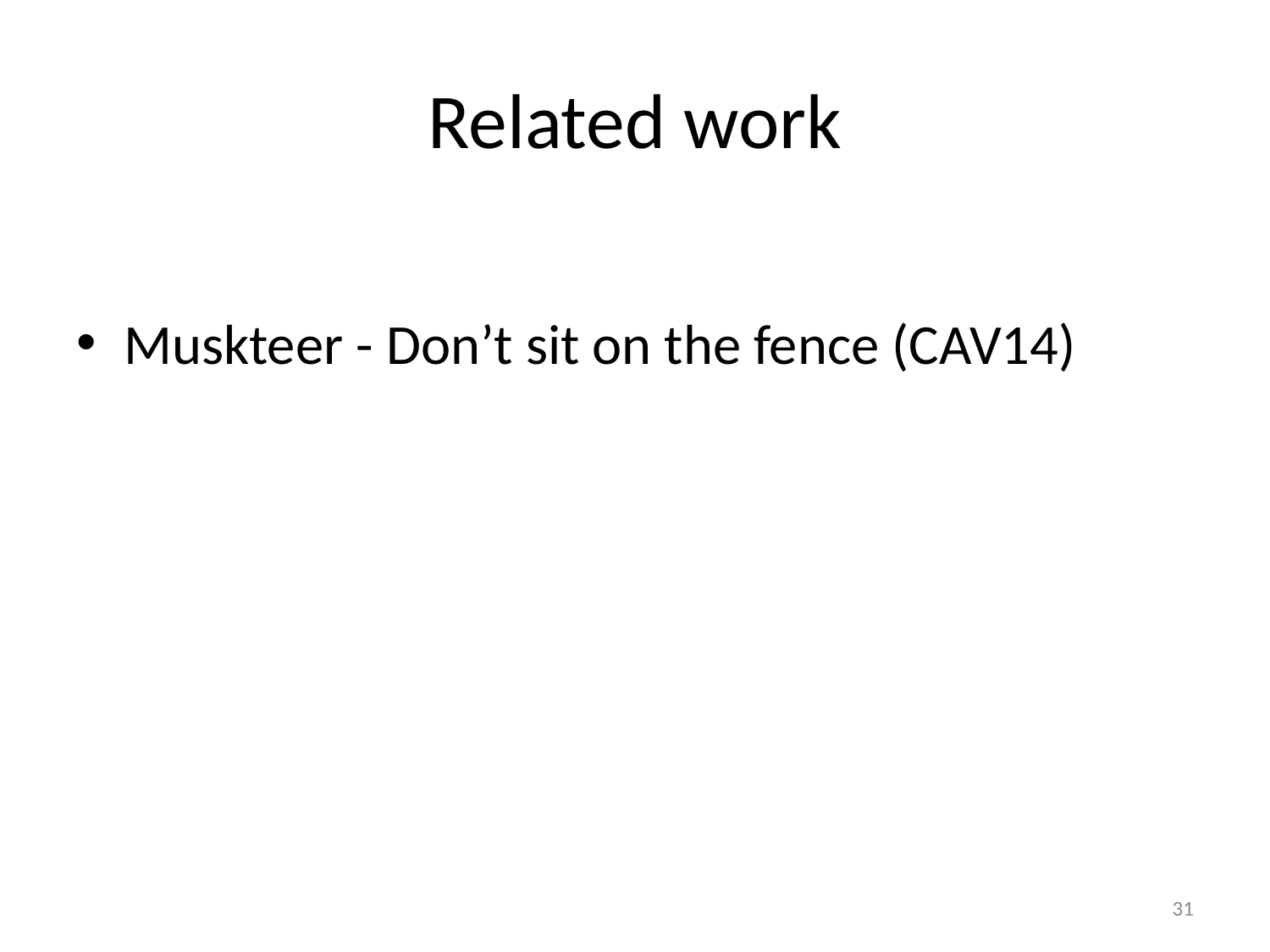

# Related work

Muskteer - Don’t sit on the fence (CAV14)

31